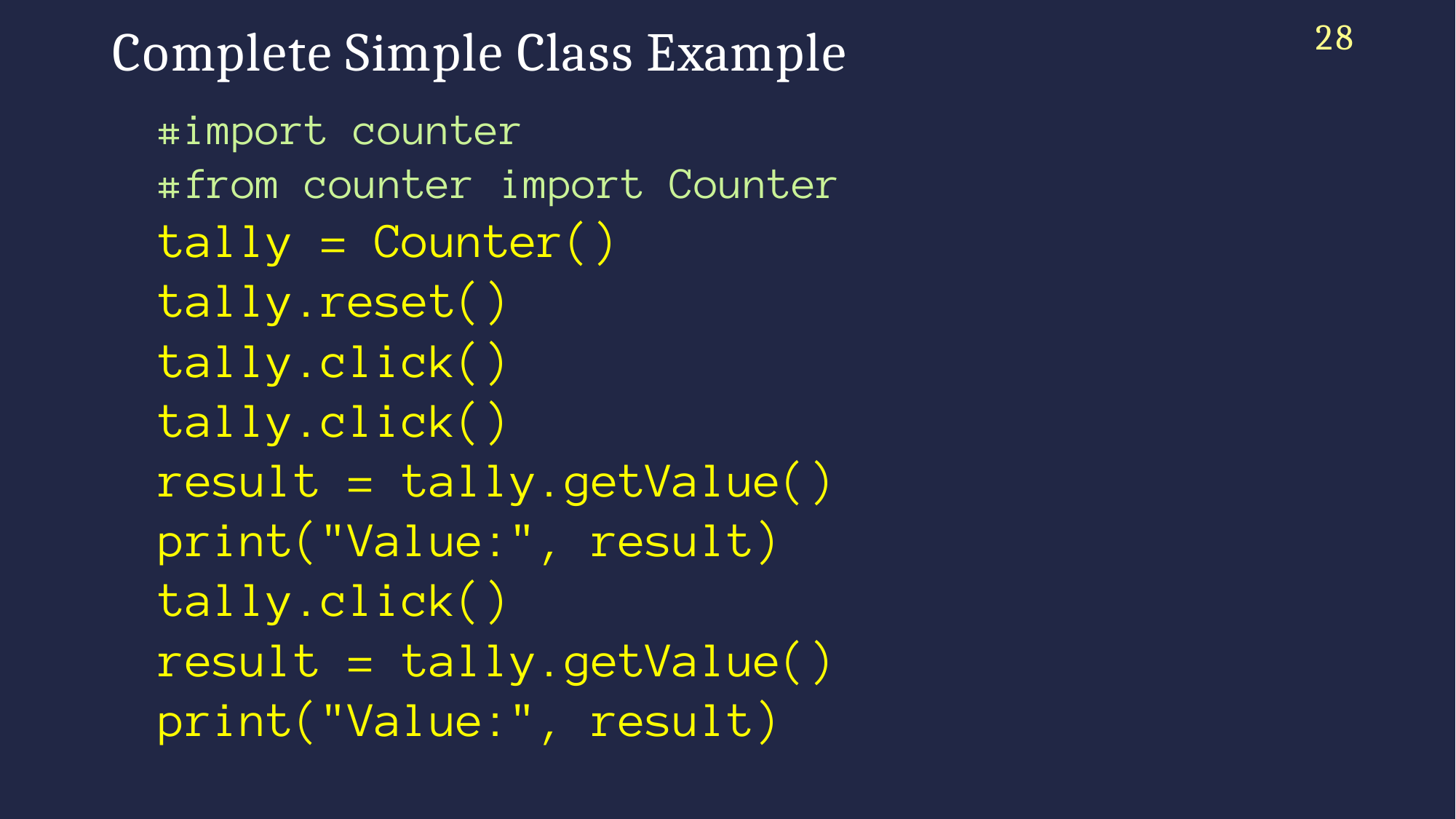

28
# Complete Simple Class Example
#import counter
#from counter import Counter
tally = Counter()
tally.reset()
tally.click()
tally.click()
result = tally.getValue()
print("Value:", result)
tally.click()
result = tally.getValue()
print("Value:", result)